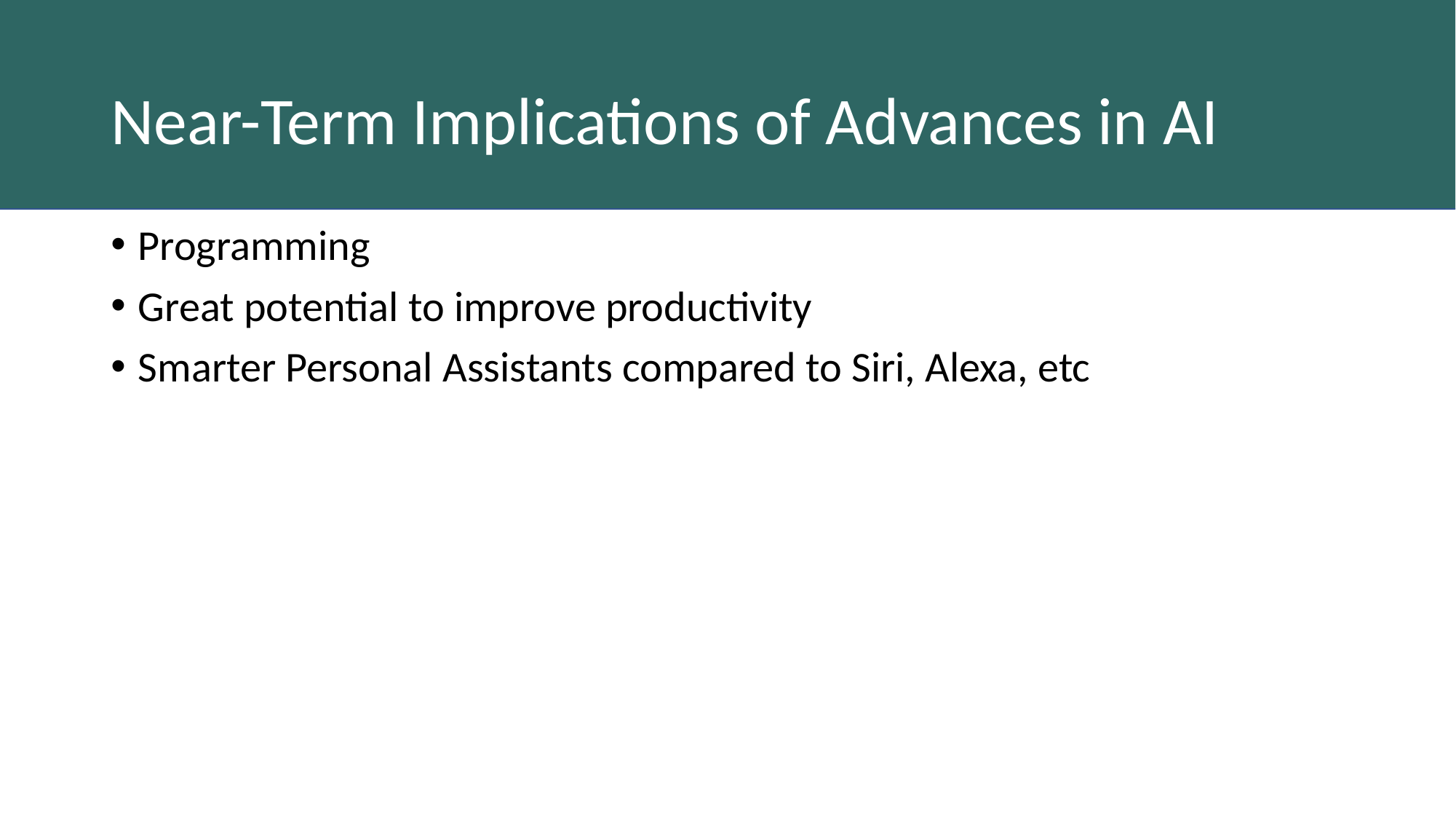

# Near-Term Implications of Advances in AI
Programming
Great potential to improve productivity
Smarter Personal Assistants compared to Siri, Alexa, etc